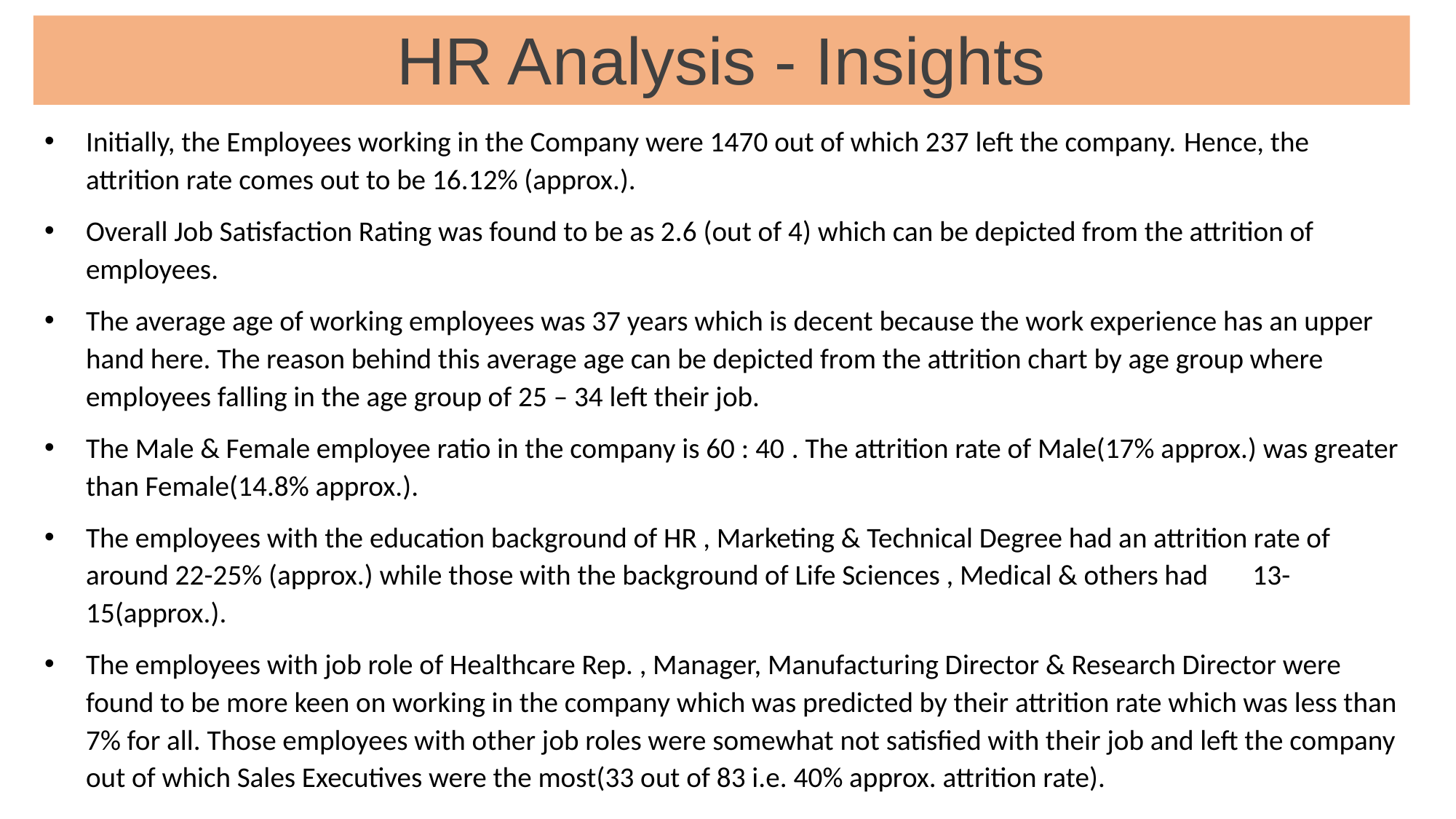

# HR Analysis - Insights
Initially, the Employees working in the Company were 1470 out of which 237 left the company. Hence, the attrition rate comes out to be 16.12% (approx.).
Overall Job Satisfaction Rating was found to be as 2.6 (out of 4) which can be depicted from the attrition of employees.
The average age of working employees was 37 years which is decent because the work experience has an upper hand here. The reason behind this average age can be depicted from the attrition chart by age group where employees falling in the age group of 25 – 34 left their job.
The Male & Female employee ratio in the company is 60 : 40 . The attrition rate of Male(17% approx.) was greater than Female(14.8% approx.).
The employees with the education background of HR , Marketing & Technical Degree had an attrition rate of around 22-25% (approx.) while those with the background of Life Sciences , Medical & others had       13-15(approx.).
The employees with job role of Healthcare Rep. , Manager, Manufacturing Director & Research Director were found to be more keen on working in the company which was predicted by their attrition rate which was less than 7% for all. Those employees with other job roles were somewhat not satisfied with their job and left the company out of which Sales Executives were the most(33 out of 83 i.e. 40% approx. attrition rate).